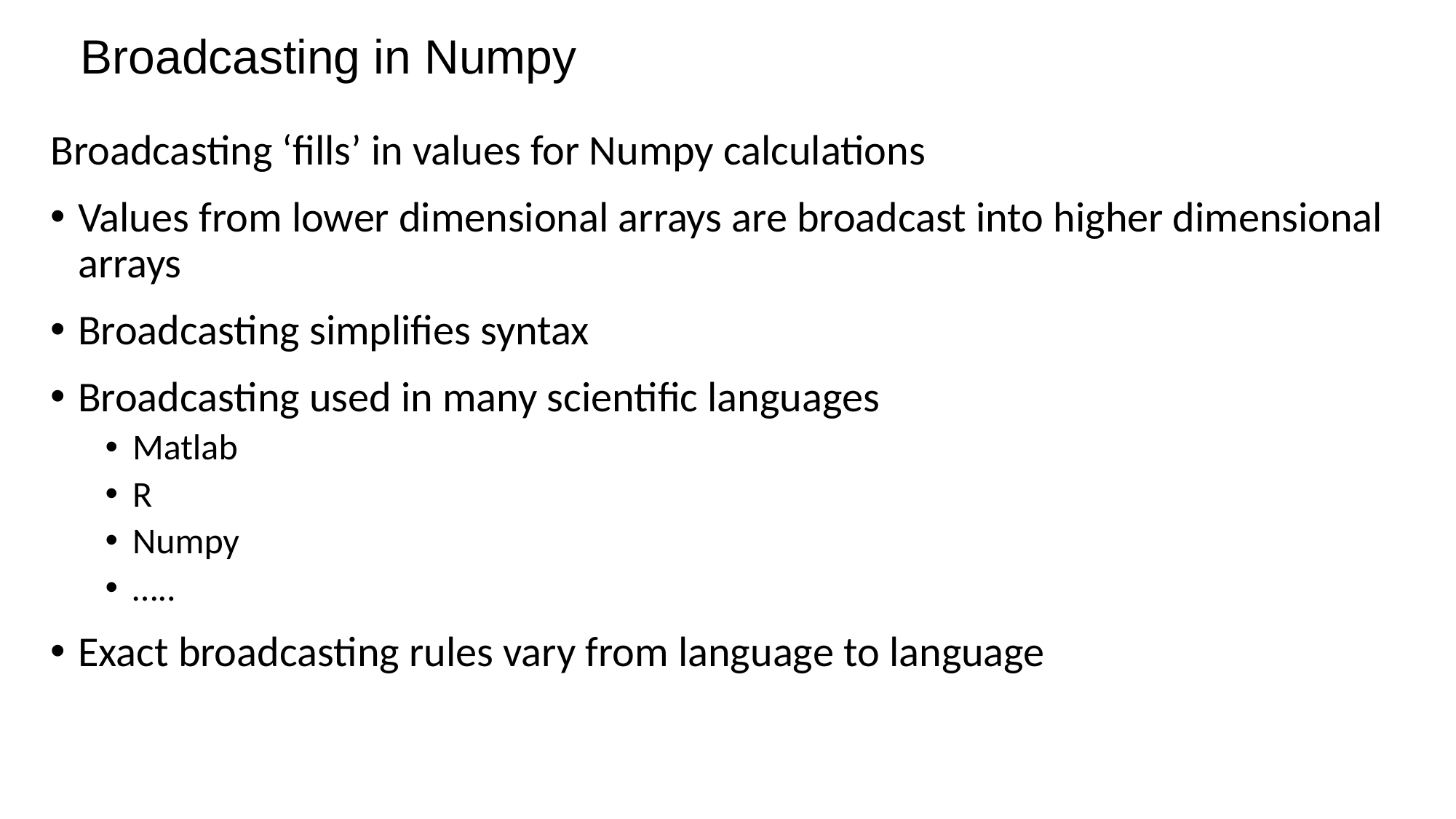

# Broadcasting in Numpy
Broadcasting ‘fills’ in values for Numpy calculations
Values from lower dimensional arrays are broadcast into higher dimensional arrays
Broadcasting simplifies syntax
Broadcasting used in many scientific languages
Matlab
R
Numpy
…..
Exact broadcasting rules vary from language to language